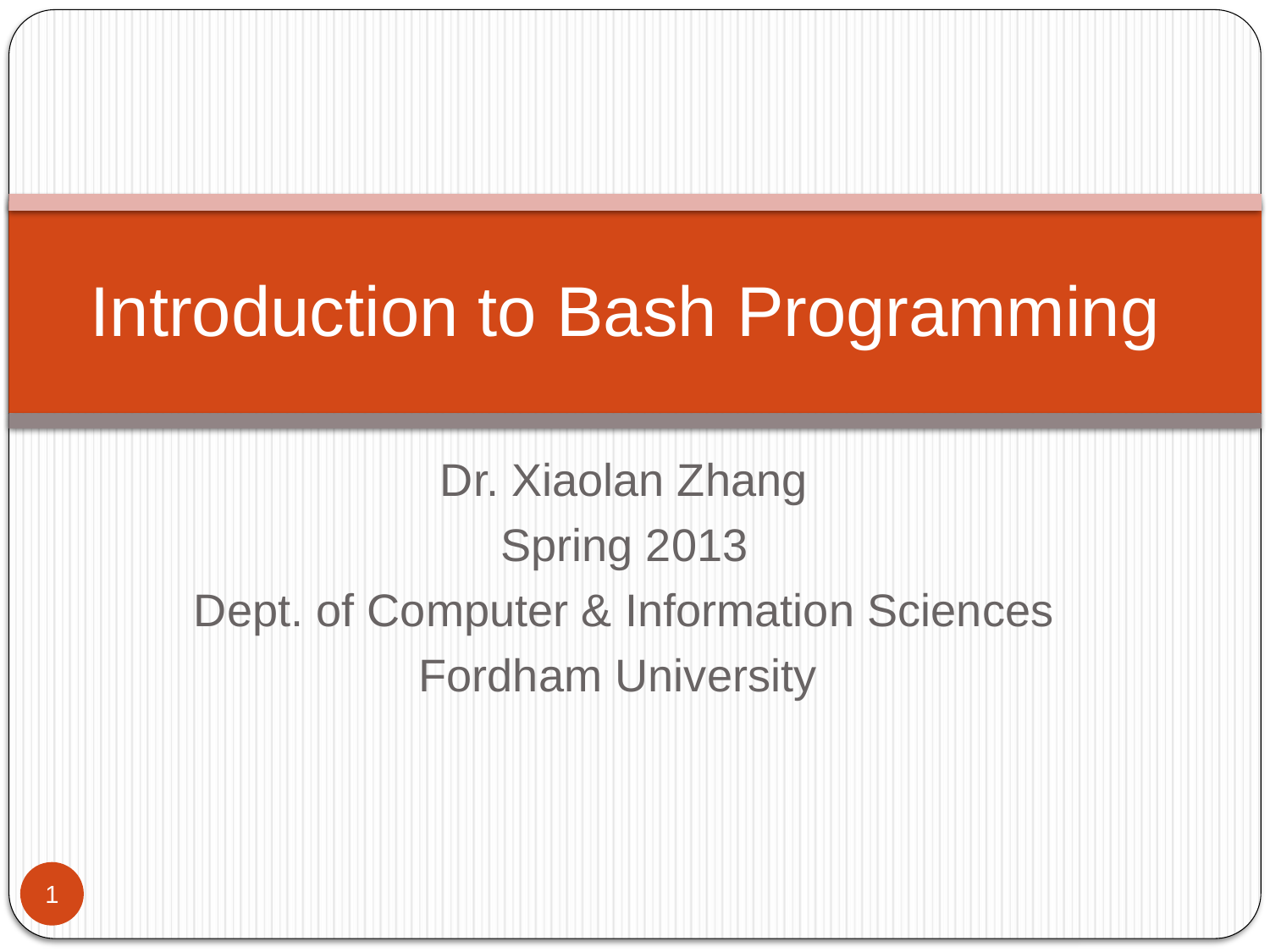

# Introduction to Bash Programming
Dr. Xiaolan Zhang
Spring 2013
Dept. of Computer & Information Sciences
Fordham University
1